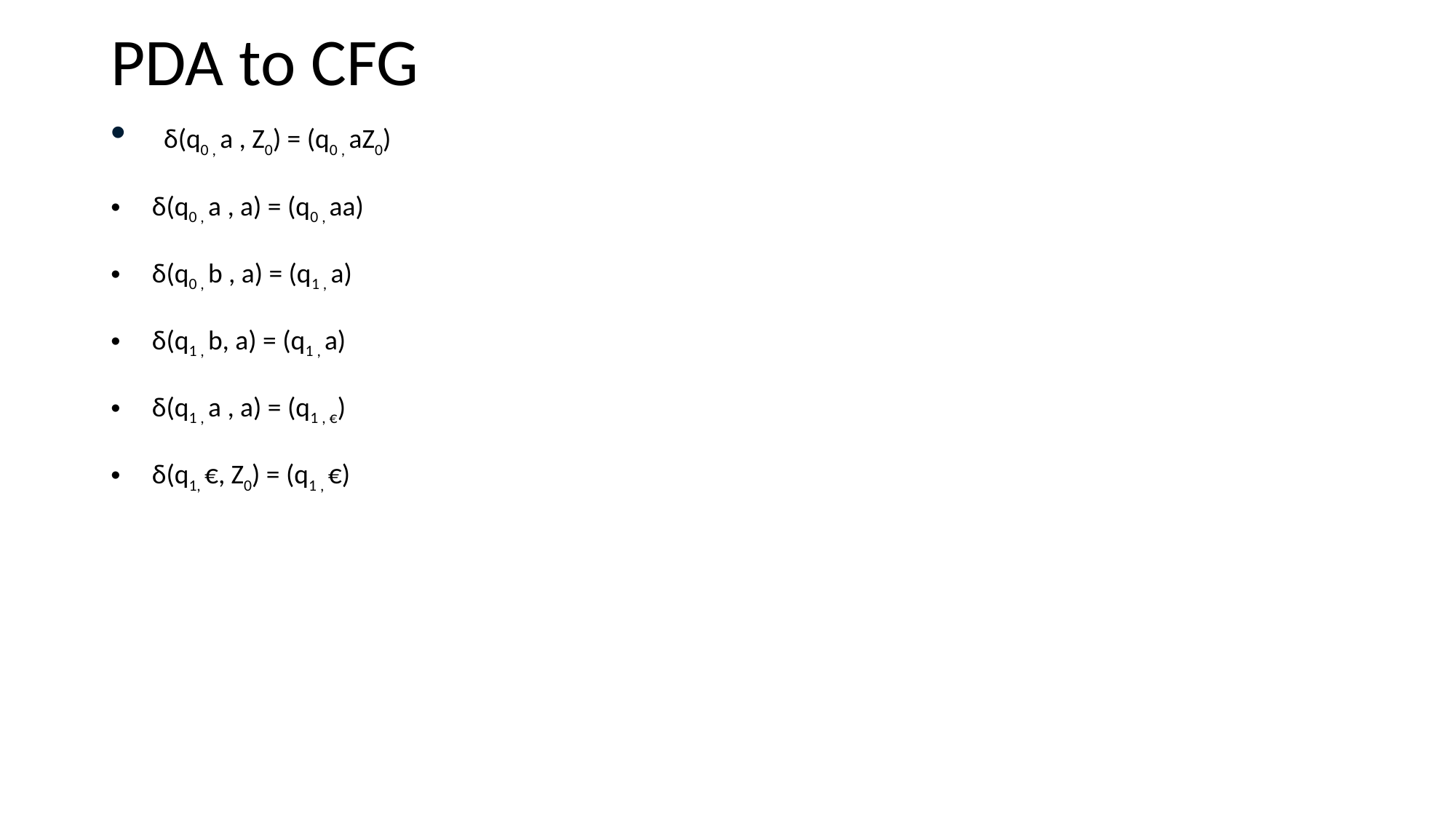

# PDA to CFG
 δ(q0 , a , Z0) = (q0 , aZ0)
δ(q0 , a , a) = (q0 , aa)
δ(q0 , b , a) = (q1 , a)
δ(q1 , b, a) = (q1 , a)
δ(q1 , a , a) = (q1 , €)
δ(q1, €, Z0) = (q1 , €)